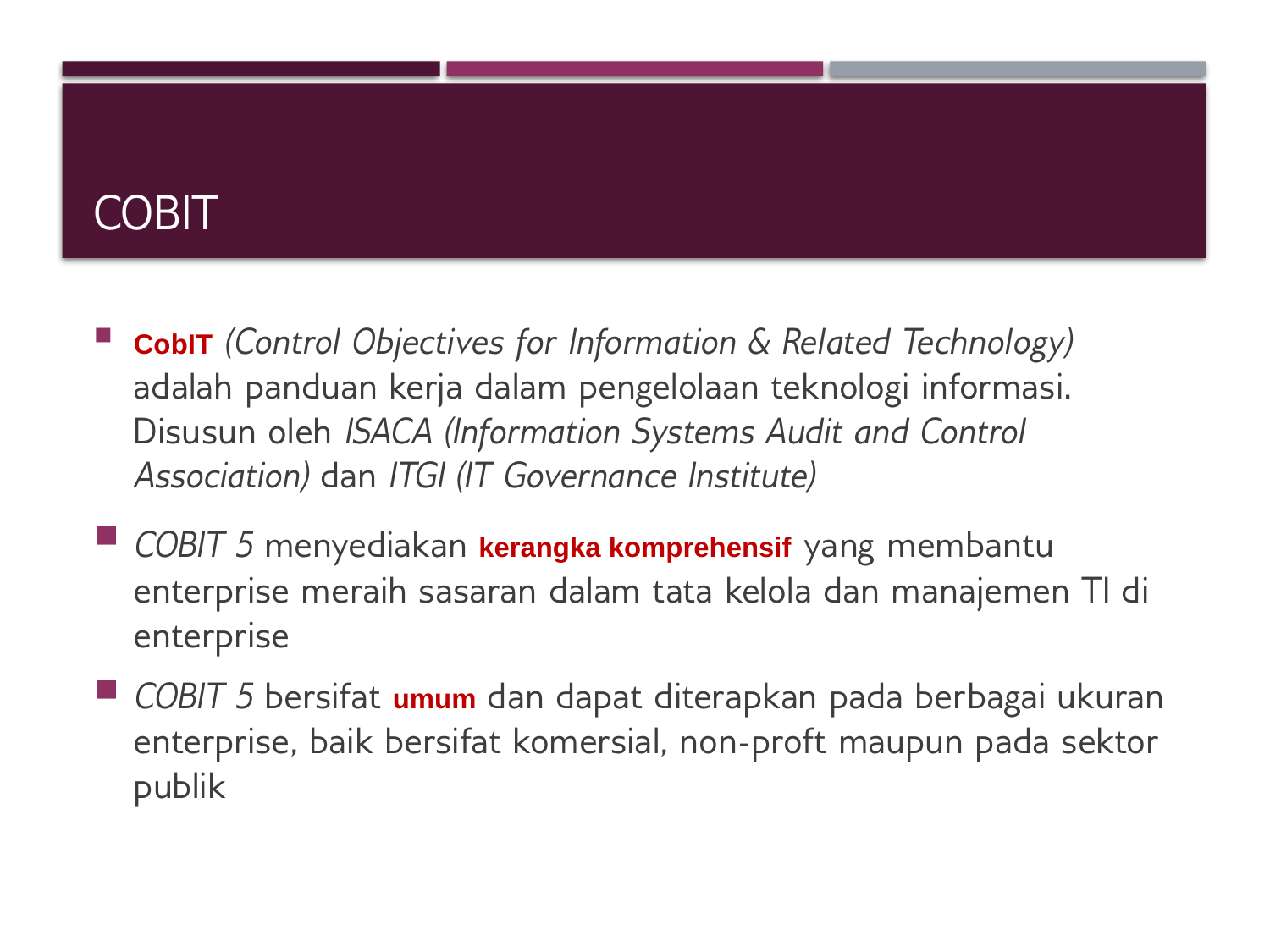

# COBIT
CobIT (Control Objectives for Information & Related Technology) adalah panduan kerja dalam pengelolaan teknologi informasi. Disusun oleh ISACA (Information Systems Audit and Control Association) dan ITGI (IT Governance Institute)
COBIT 5 menyediakan kerangka komprehensif yang membantu enterprise meraih sasaran dalam tata kelola dan manajemen TI di enterprise
COBIT 5 bersifat umum dan dapat diterapkan pada berbagai ukuran enterprise, baik bersifat komersial, non-proft maupun pada sektor publik